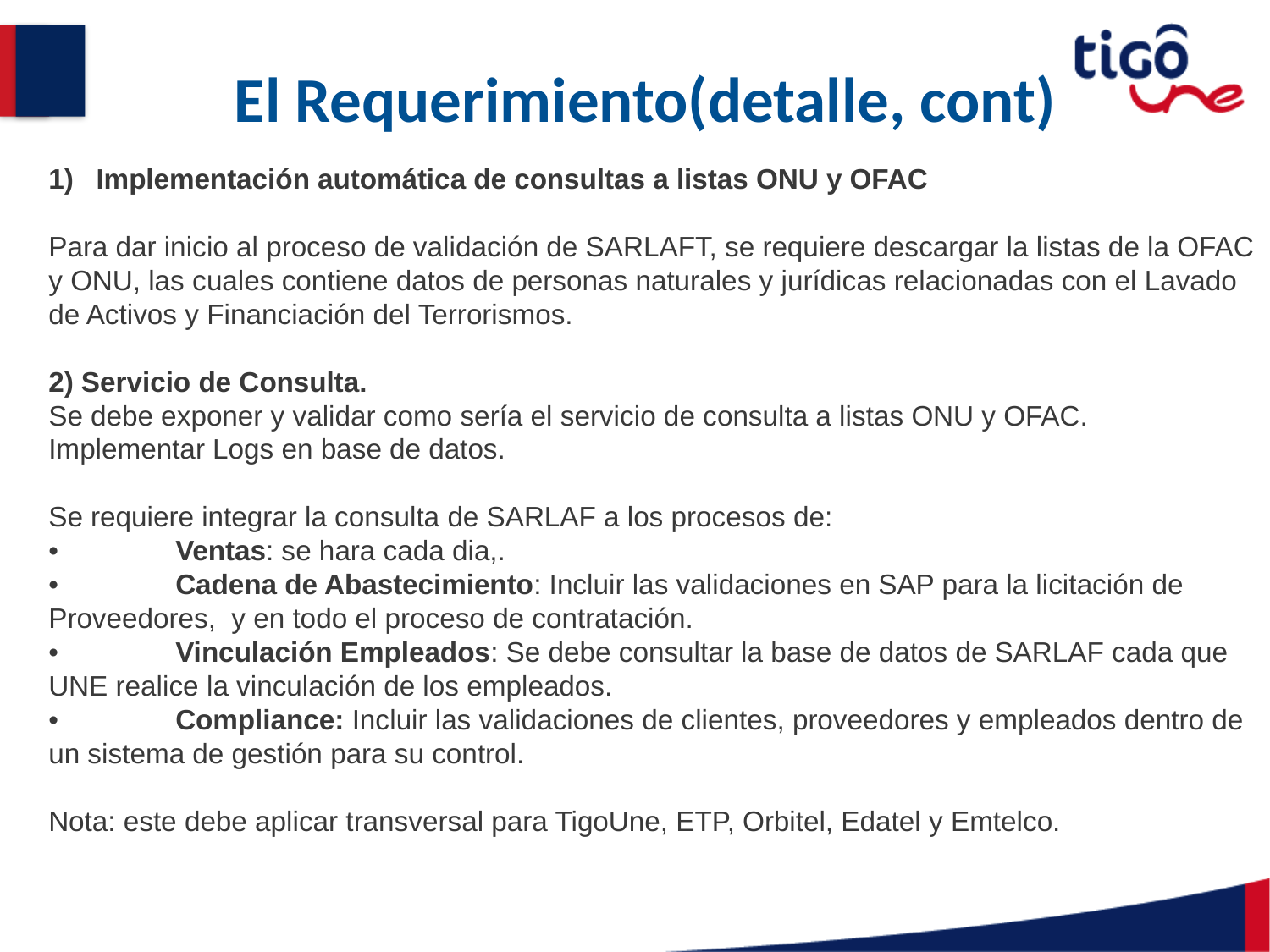

# El Requerimiento(detalle, cont)
Implementación automática de consultas a listas ONU y OFAC

Para dar inicio al proceso de validación de SARLAFT, se requiere descargar la listas de la OFAC y ONU, las cuales contiene datos de personas naturales y jurídicas relacionadas con el Lavado de Activos y Financiación del Terrorismos.

2) Servicio de Consulta.
Se debe exponer y validar como sería el servicio de consulta a listas ONU y OFAC.
Implementar Logs en base de datos.

Se requiere integrar la consulta de SARLAF a los procesos de:
•	Ventas: se hara cada dia,.
•	Cadena de Abastecimiento: Incluir las validaciones en SAP para la licitación de Proveedores,  y en todo el proceso de contratación.
•	Vinculación Empleados: Se debe consultar la base de datos de SARLAF cada que UNE realice la vinculación de los empleados.
•	Compliance: Incluir las validaciones de clientes, proveedores y empleados dentro de un sistema de gestión para su control.

Nota: este debe aplicar transversal para TigoUne, ETP, Orbitel, Edatel y Emtelco.